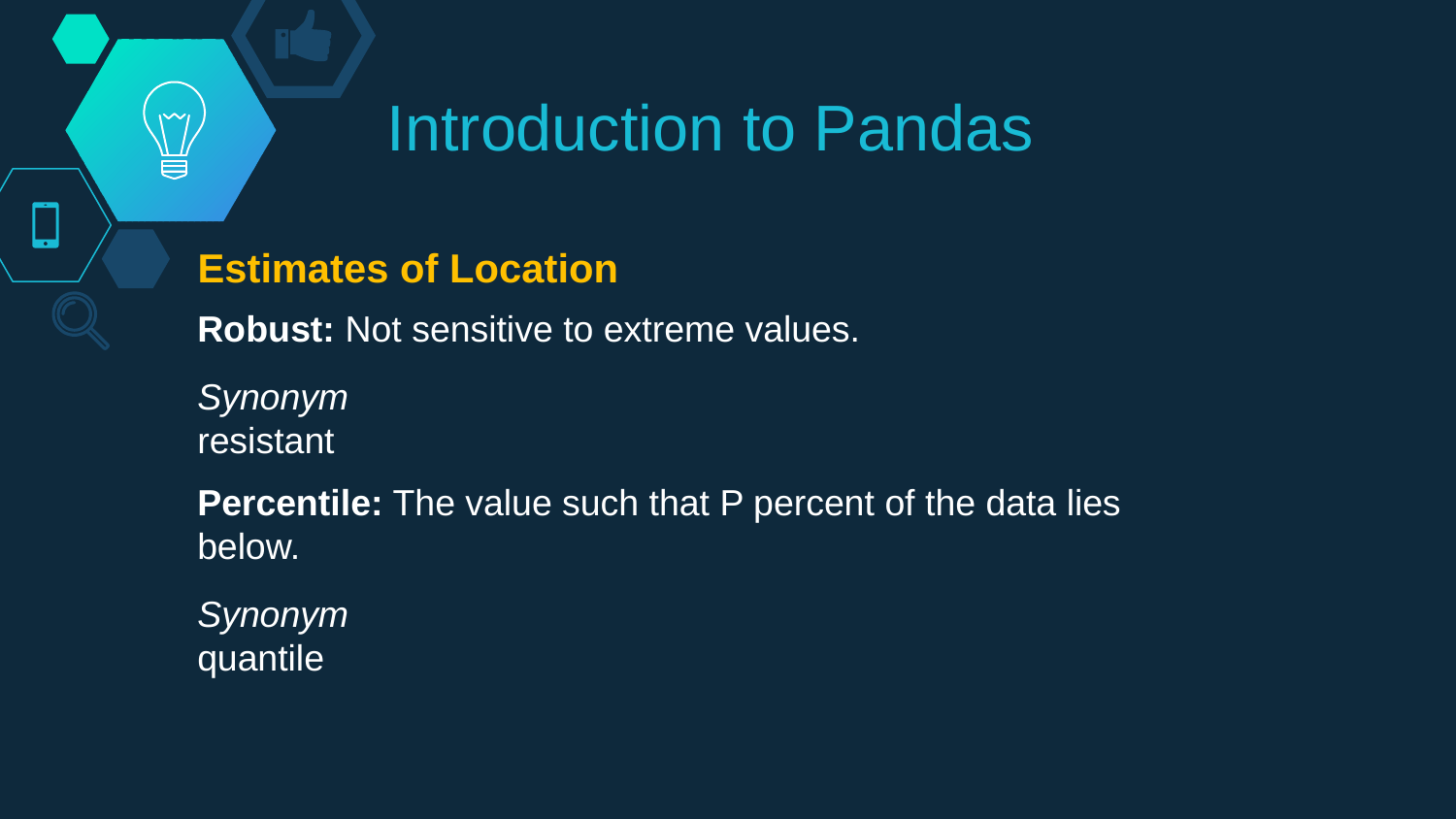

# Introduction to Pandas
Estimates of Location
Robust: Not sensitive to extreme values.

Synonym
resistant

Percentile: The value such that P percent of the data lies below.

Synonym
quantile